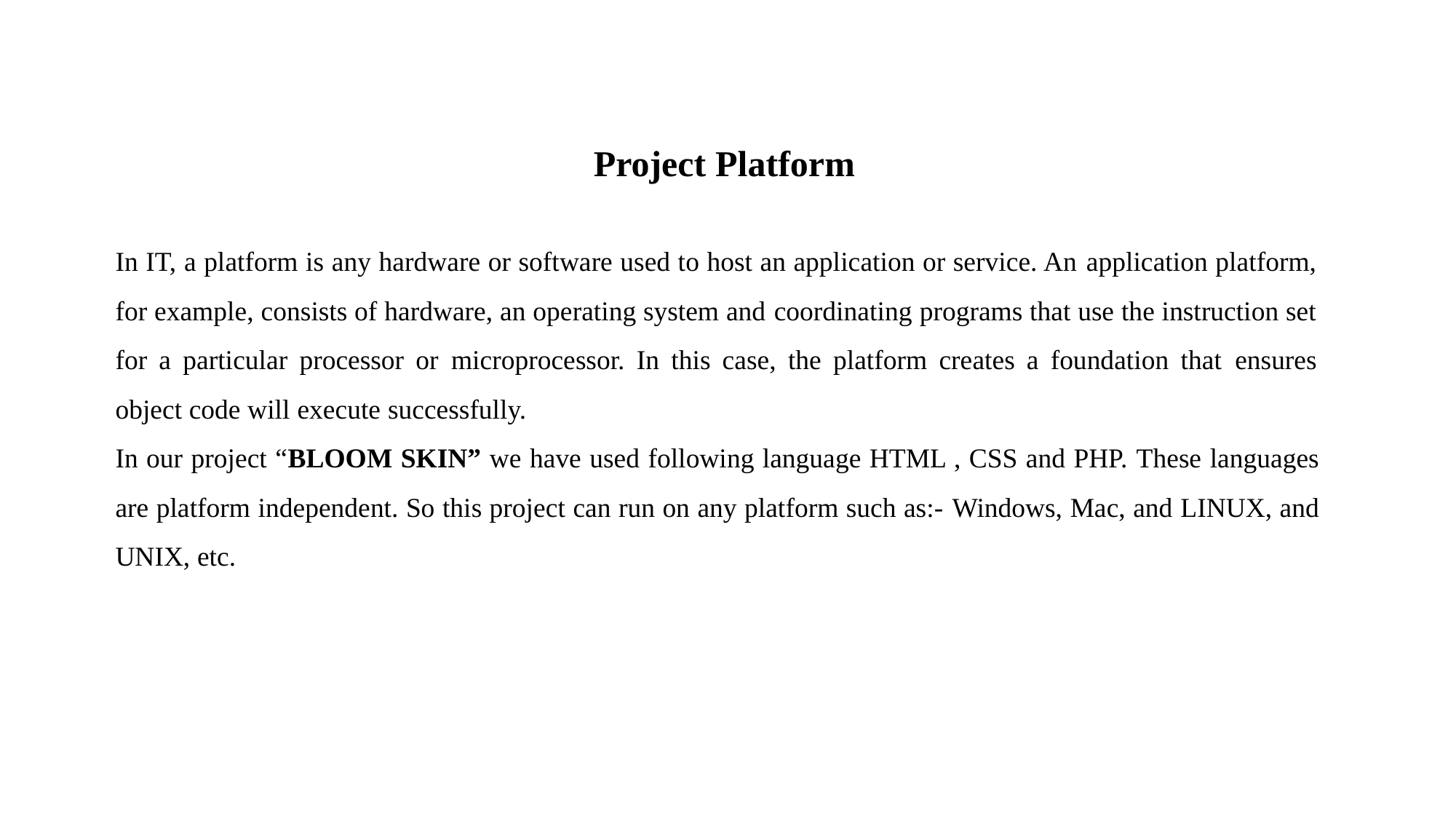

Project Platform

In IT, a platform is any hardware or software used to host an application or service. An application platform, for example, consists of hardware, an operating system and coordinating programs that use the instruction set for a particular processor or microprocessor. In this case, the platform creates a foundation that ensures object code will execute successfully.
In our project “BLOOM SKIN” we have used following language HTML , CSS and PHP. These languages are platform independent. So this project can run on any platform such as:- Windows, Mac, and LINUX, and UNIX, etc.